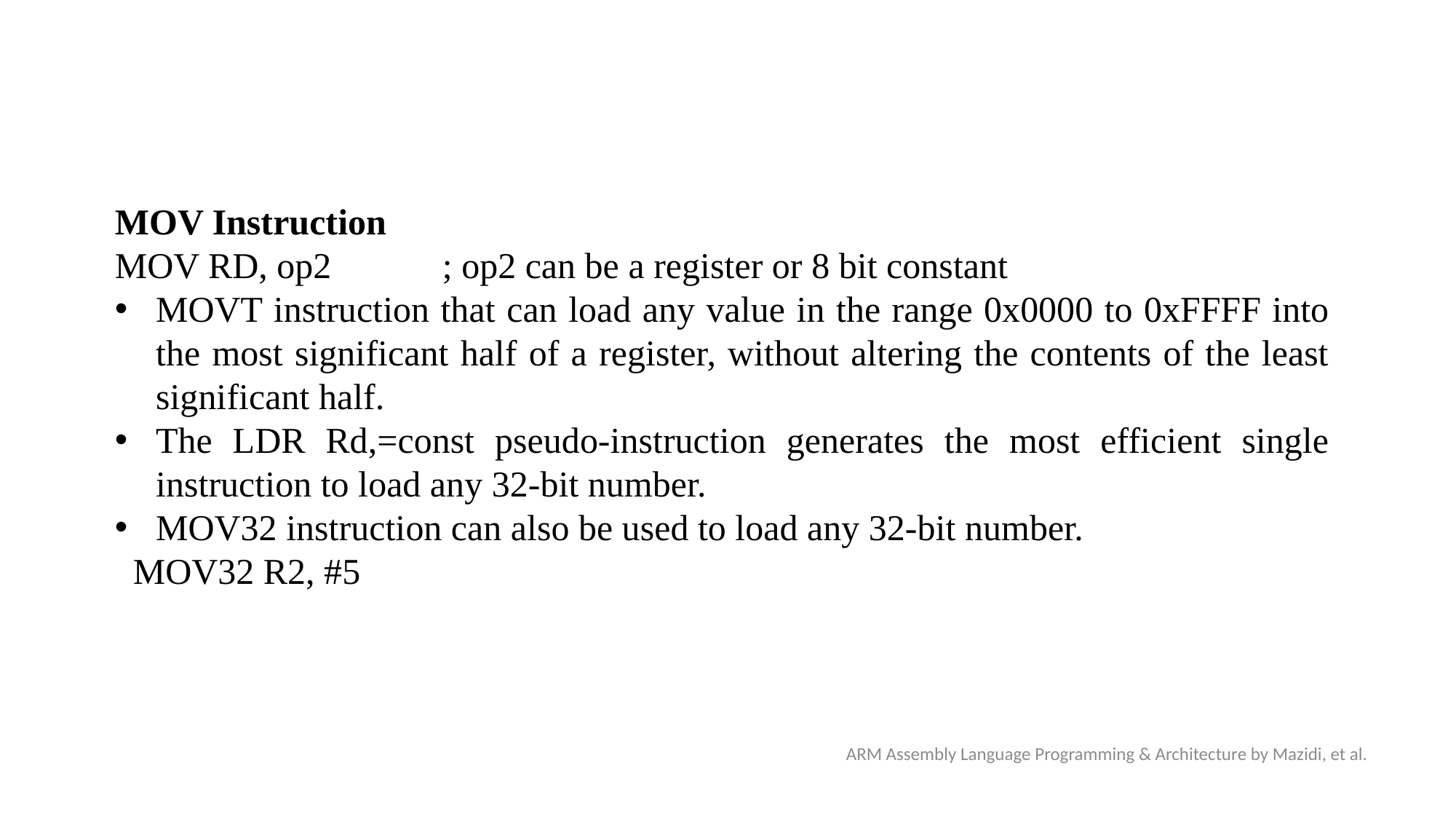

MOV Instruction
MOV RD, op2		; op2 can be a register or 8 bit constant
MOVT instruction that can load any value in the range 0x0000 to 0xFFFF into the most significant half of a register, without altering the contents of the least significant half.
The LDR Rd,=const pseudo-instruction generates the most efficient single instruction to load any 32-bit number.
MOV32 instruction can also be used to load any 32-bit number.
  MOV32 R2, #5
ARM Assembly Language Programming & Architecture by Mazidi, et al.